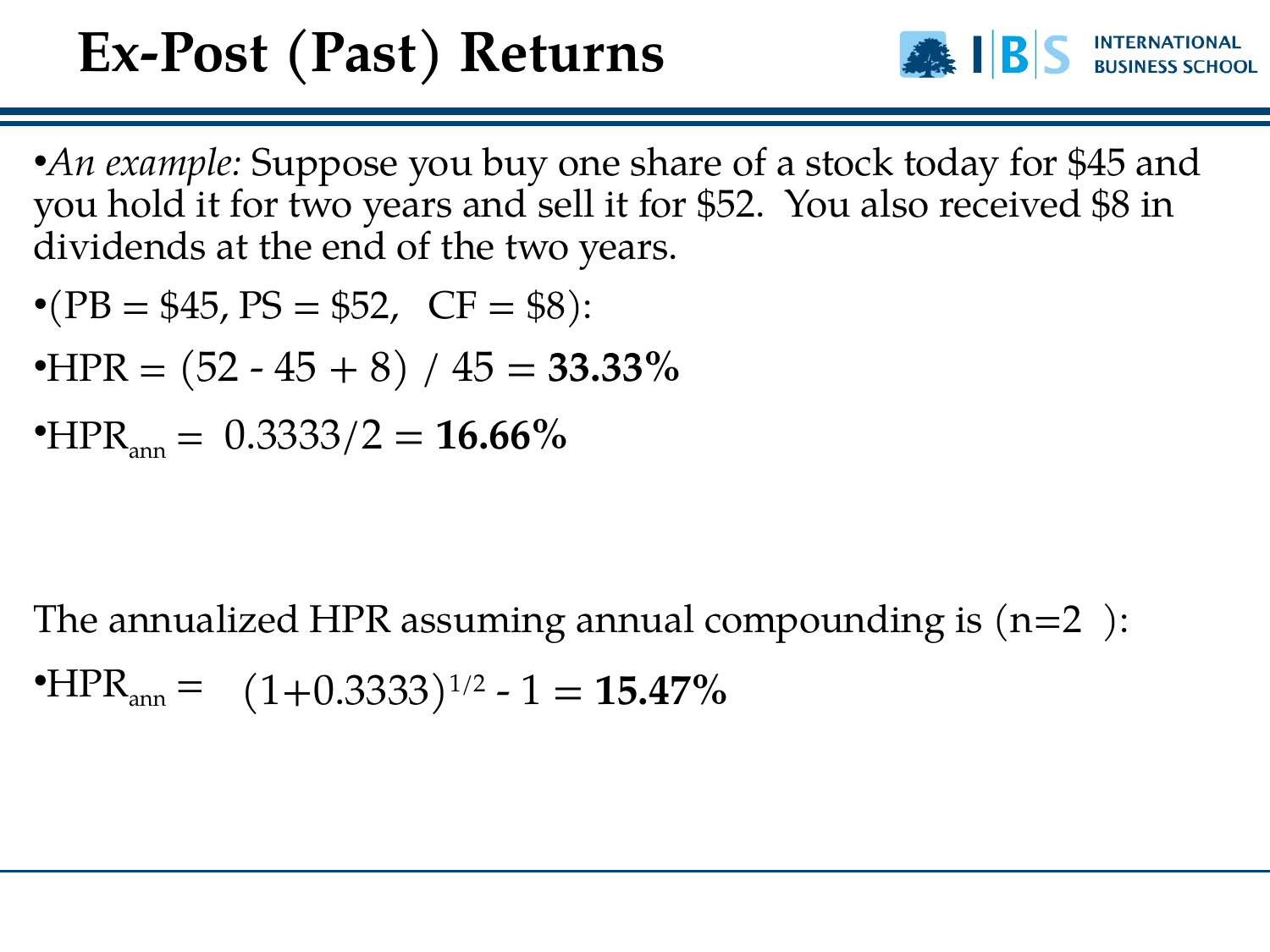

An example: Suppose you buy one share of a stock today for $45 and you hold it for two years and sell it for $52.  You also received $8 in dividends at the end of the two years.
(PB = $45, PS = $52,   CF = $8):
HPR = (52 - 45 + 8) / 45 = 33.33%
HPRann =  0.3333/2 = 16.66%

The annualized HPR assuming annual compounding is (n=2  ):
HPRann =
Ex-Post (Past) Returns
(1+0.3333)1/2 - 1 = 15.47%